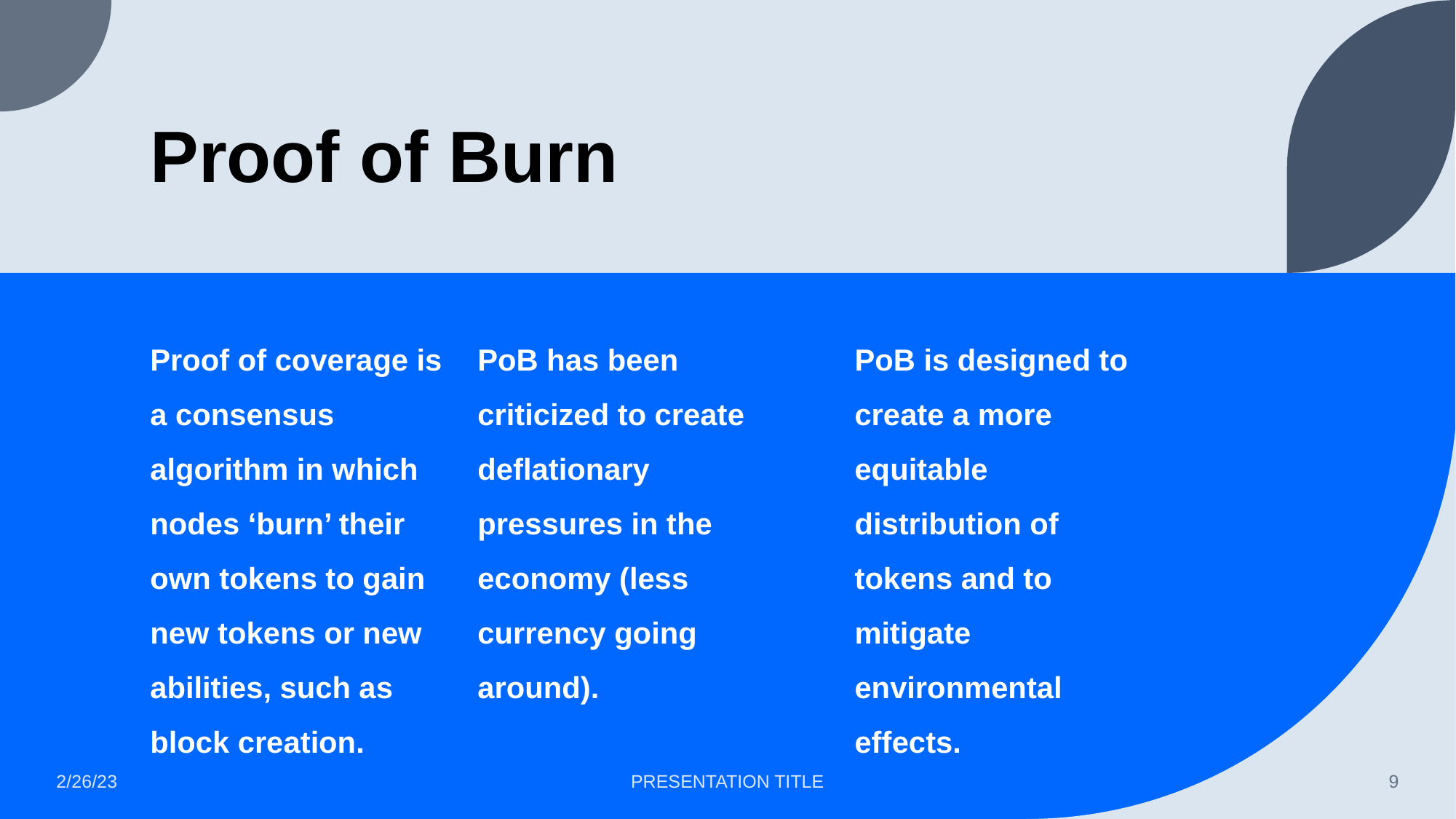

# Proof of Burn
PoB is designed to create a more equitable distribution of tokens and to mitigate environmental effects.
PoB has been criticized to create deflationary pressures in the economy (less currency going around).
Proof of coverage is a consensus algorithm in which nodes ‘burn’ their own tokens to gain new tokens or new abilities, such as block creation.
2/26/23
PRESENTATION TITLE
9